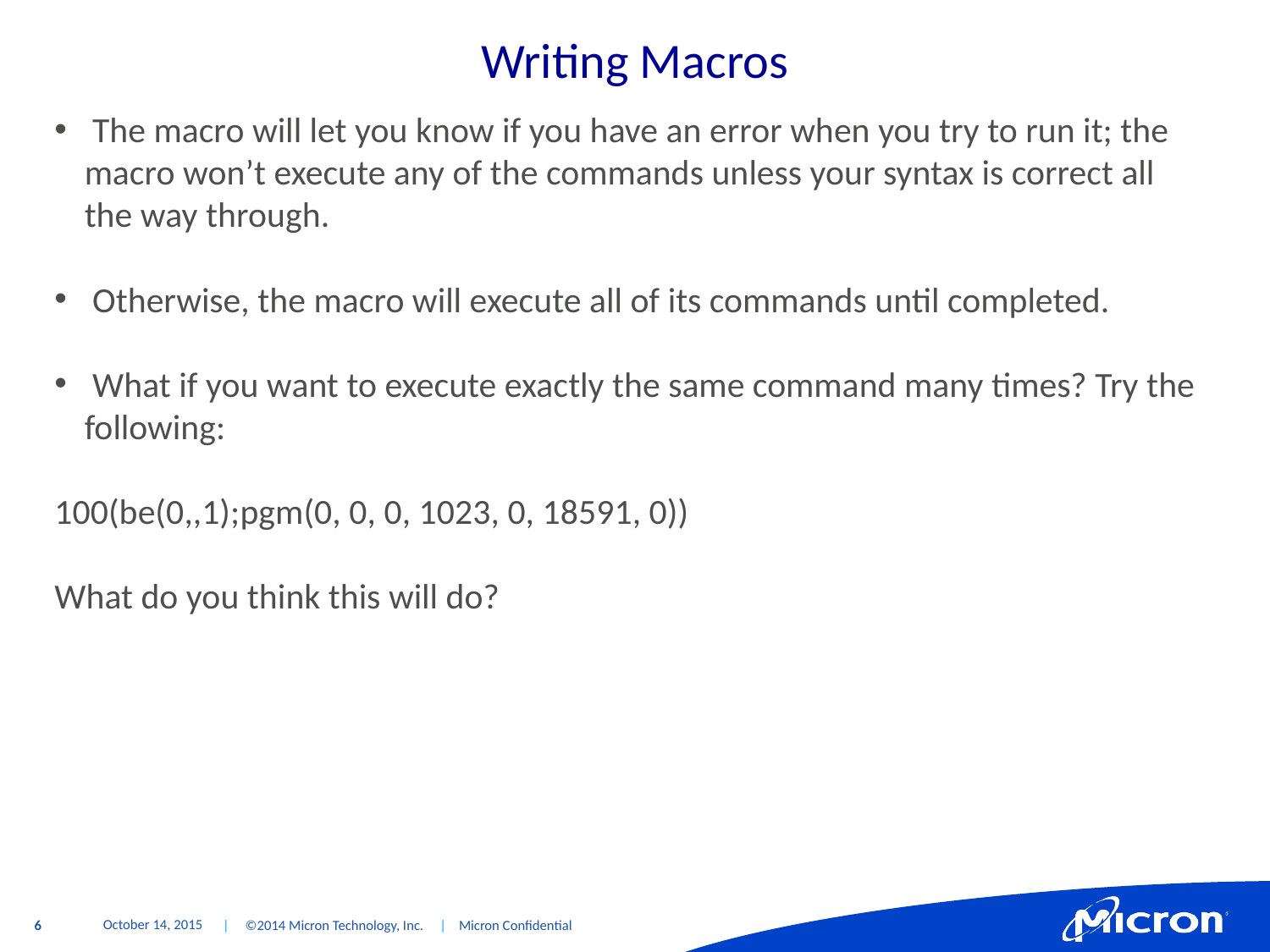

# Writing Macros
 The macro will let you know if you have an error when you try to run it; the macro won’t execute any of the commands unless your syntax is correct all the way through.

 Otherwise, the macro will execute all of its commands until completed.

 What if you want to execute exactly the same command many times? Try the following:

100(be(0,,1);pgm(0, 0, 0, 1023, 0, 18591, 0))

What do you think this will do?
October 14, 2015